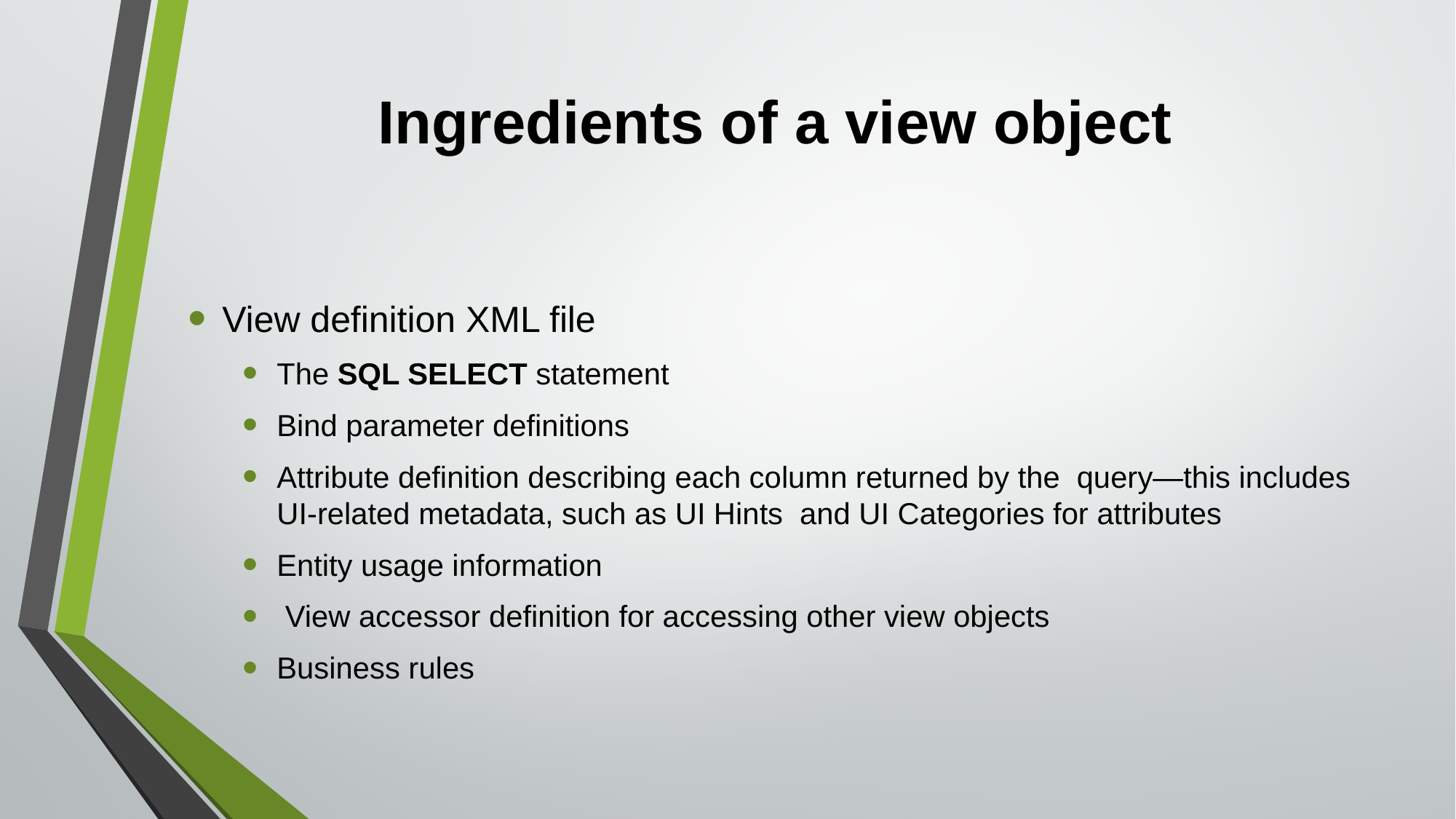

# Ingredients of a view object
View definition XML file
The SQL SELECT statement
Bind parameter definitions
Attribute definition describing each column returned by the  query—this includes UI-related metadata, such as UI Hints  and UI Categories for attributes
Entity usage information
 View accessor definition for accessing other view objects
Business rules